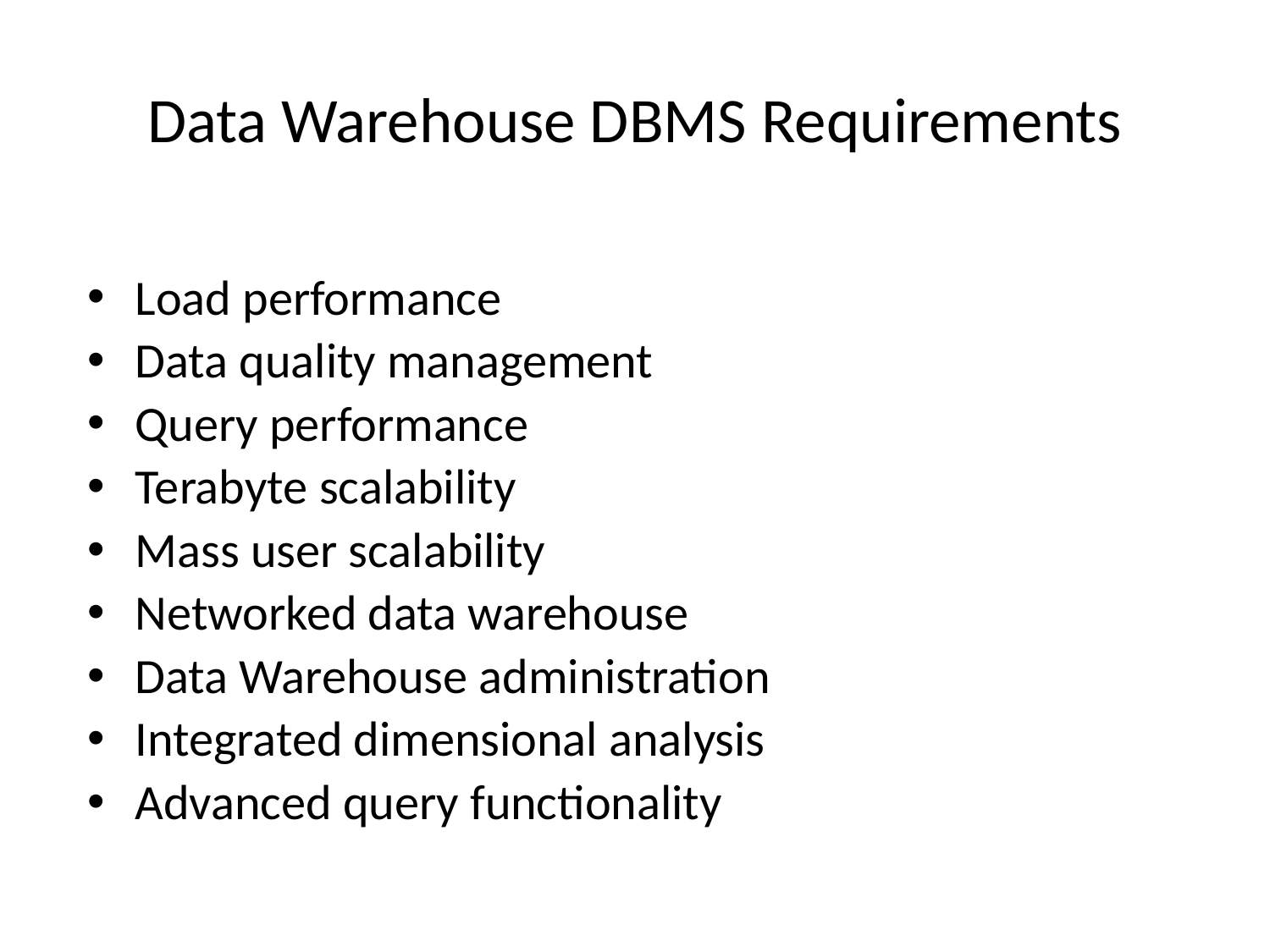

# Data Warehouse DBMS Requirements
Load performance
Data quality management
Query performance
Terabyte scalability
Mass user scalability
Networked data warehouse
Data Warehouse administration
Integrated dimensional analysis
Advanced query functionality